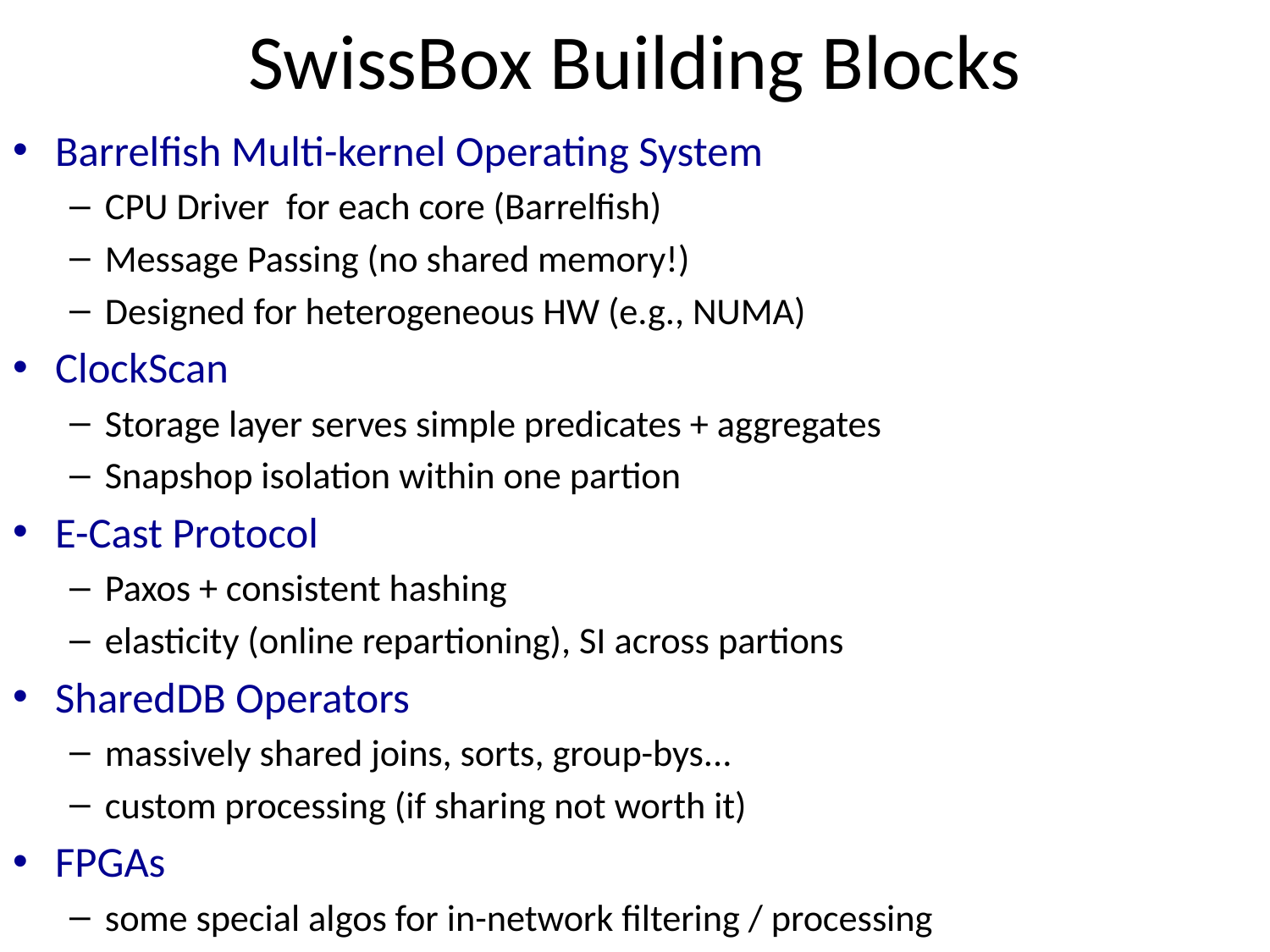

# SwissBox Building Blocks
Barrelfish Multi-kernel Operating System
CPU Driver  for each core (Barrelfish)
Message Passing (no shared memory!)
Designed for heterogeneous HW (e.g., NUMA)
ClockScan
Storage layer serves simple predicates + aggregates
Snapshop isolation within one partion
E-Cast Protocol
Paxos + consistent hashing
elasticity (online repartioning), SI across partions
SharedDB Operators
massively shared joins, sorts, group-bys...
custom processing (if sharing not worth it)
FPGAs
some special algos for in-network filtering / processing